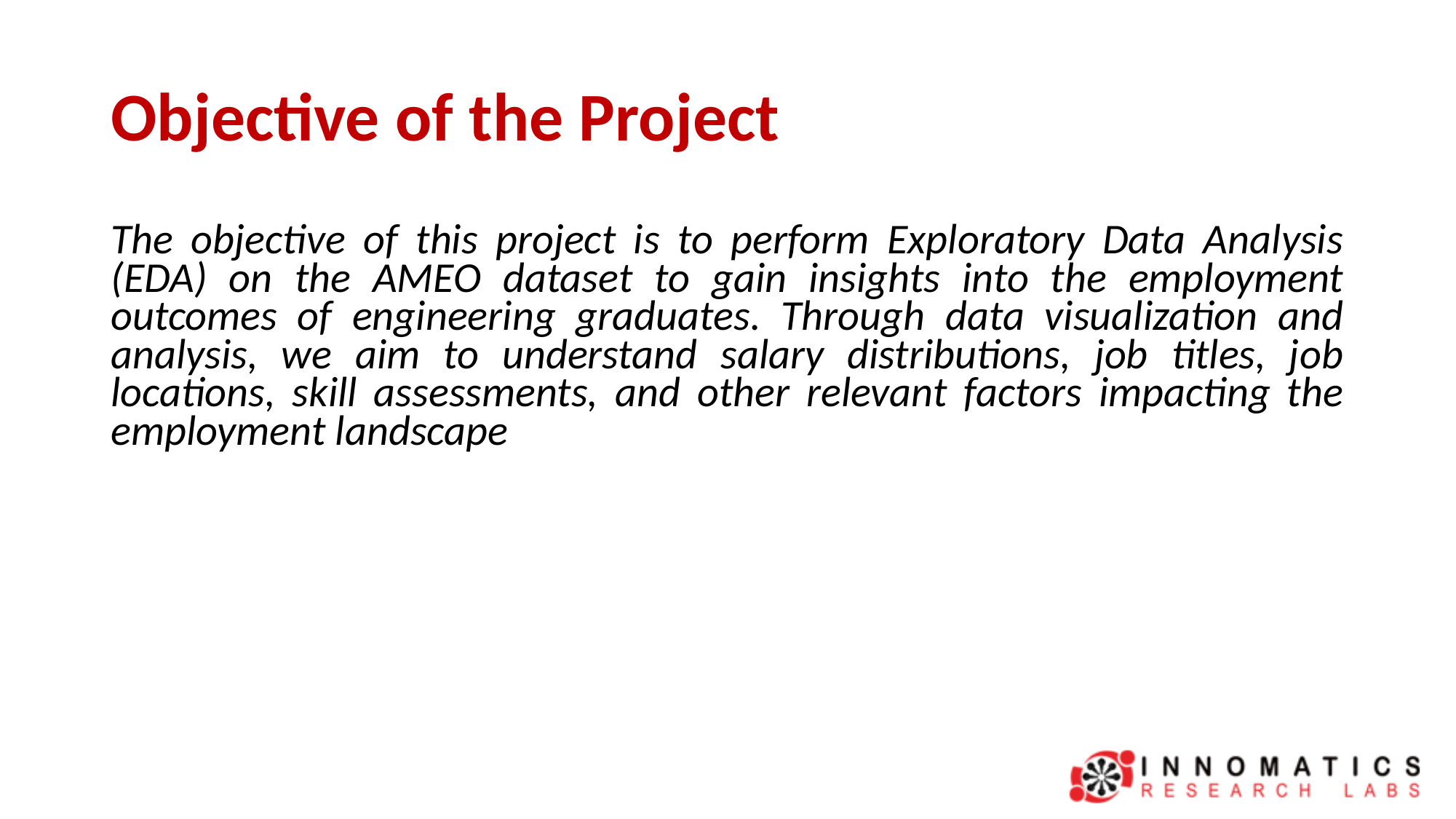

# Objective of the Project
The objective of this project is to perform Exploratory Data Analysis (EDA) on the AMEO dataset to gain insights into the employment outcomes of engineering graduates. Through data visualization and analysis, we aim to understand salary distributions, job titles, job locations, skill assessments, and other relevant factors impacting the employment landscape